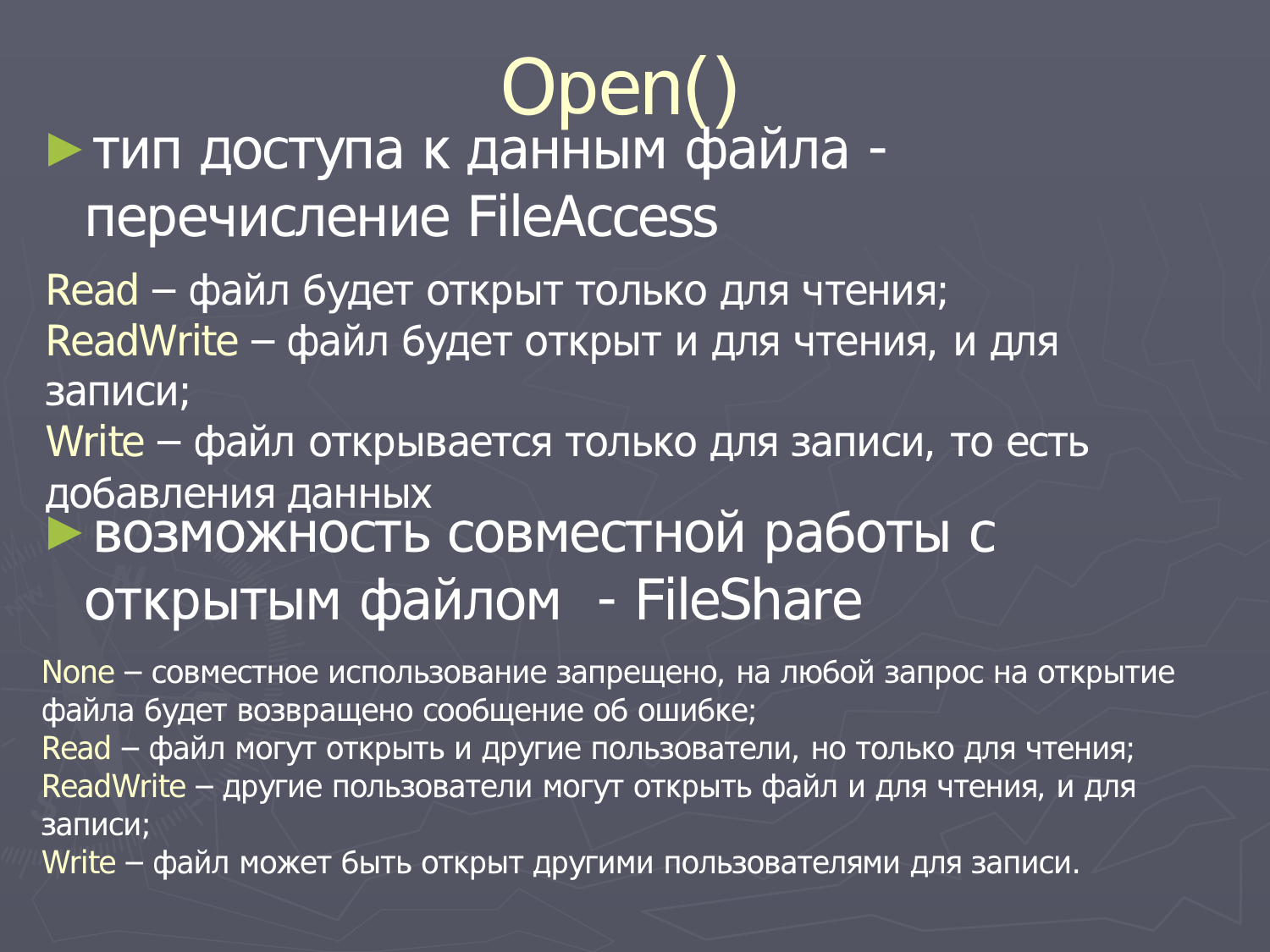

# Open()
тип доступа к данным файла -  перечисление FileAccess

возможность совместной работы с открытым файлом  - FileShare
Read – файл будет открыт только для чтения;
ReadWrite – файл будет открыт и для чтения, и для записи;
Write – файл открывается только для записи, то есть добавления данных
None – совместное использование запрещено, на любой запрос на открытие файла будет возвращено сообщение об ошибке;
Read – файл могут открыть и другие пользователи, но только для чтения; ReadWrite – другие пользователи могут открыть файл и для чтения, и для записи;
Write – файл может быть открыт другими пользователями для записи.